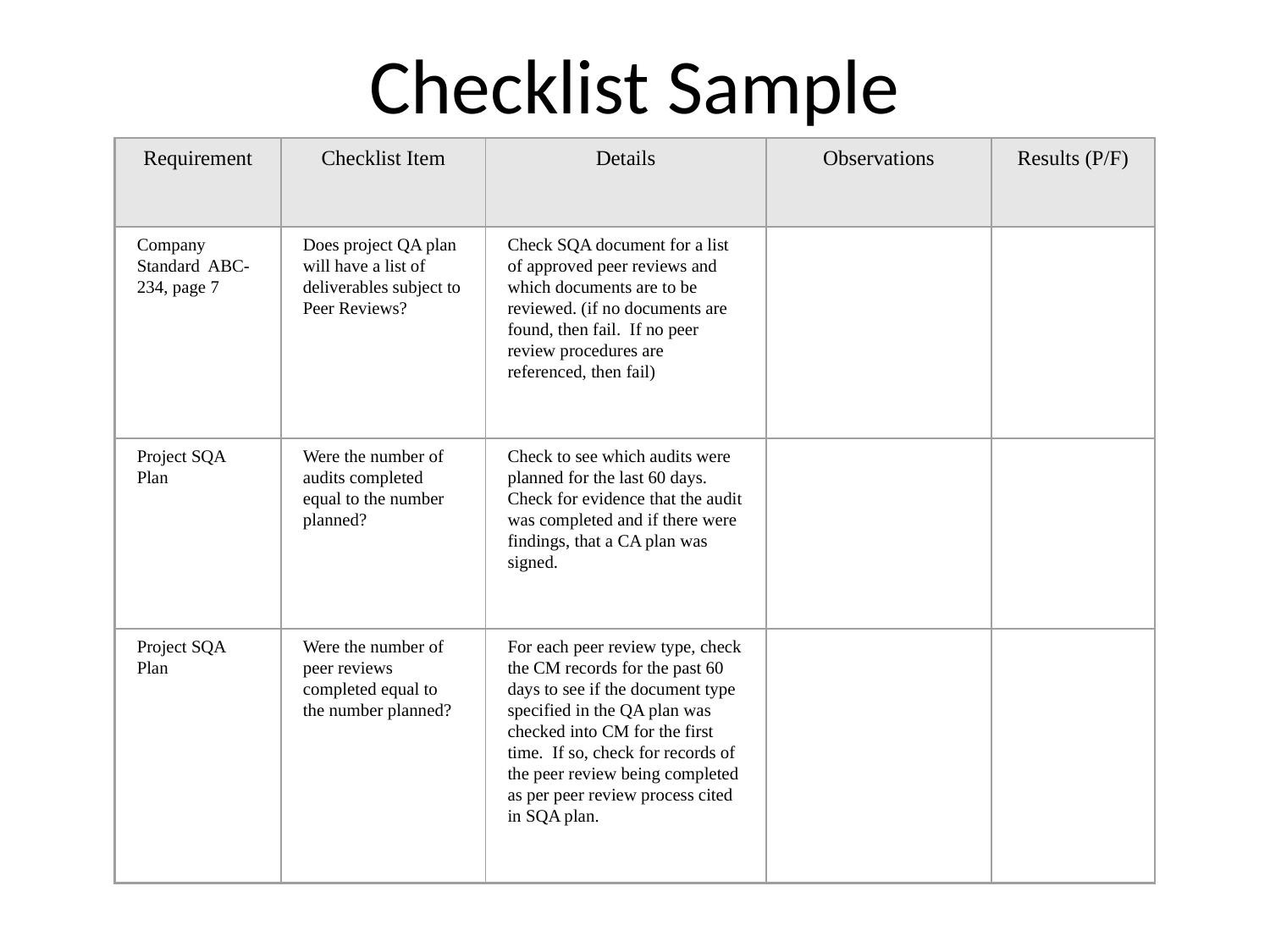

Checklist Sample

Requirement

Checklist Item

Details

Observations

Results (P/F)

Company Standard  ABC-234, page 7

Does project QA plan will have a list of deliverables subject to Peer Reviews?

Check SQA document for a list of approved peer reviews and which documents are to be reviewed. (if no documents are found, then fail.  If no peer review procedures are referenced, then fail)

Project SQA Plan

Were the number of audits completed equal to the number planned?

Check to see which audits were planned for the last 60 days.  Check for evidence that the audit was completed and if there were findings, that a CA plan was signed.

Project SQA Plan

Were the number of peer reviews completed equal to the number planned?

For each peer review type, check the CM records for the past 60 days to see if the document type specified in the QA plan was checked into CM for the first time.  If so, check for records of the peer review being completed as per peer review process cited in SQA plan.